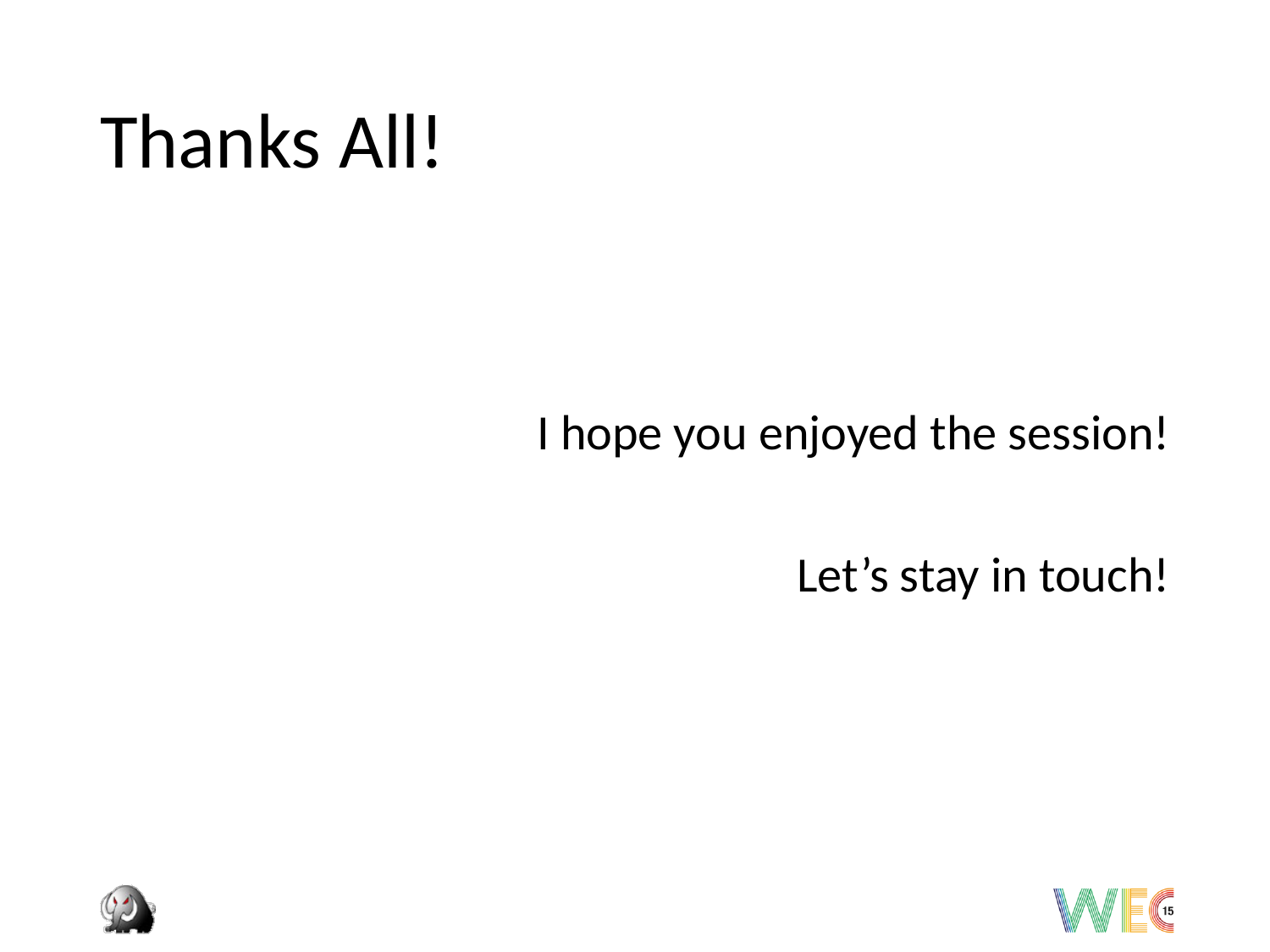

# Thanks All!

I hope you enjoyed the session!

Let’s stay in touch!